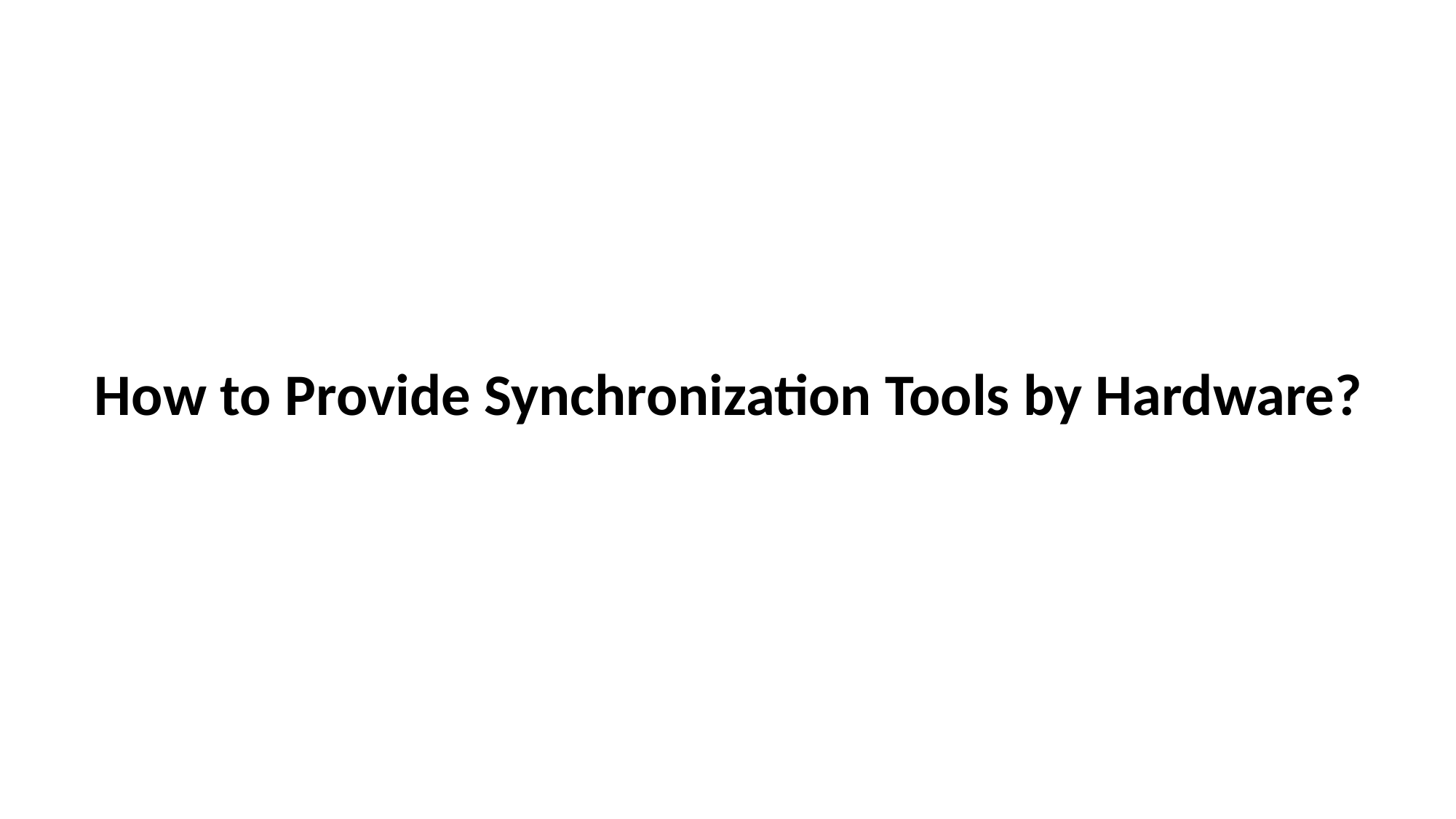

# How to Provide Synchronization Tools by Hardware?